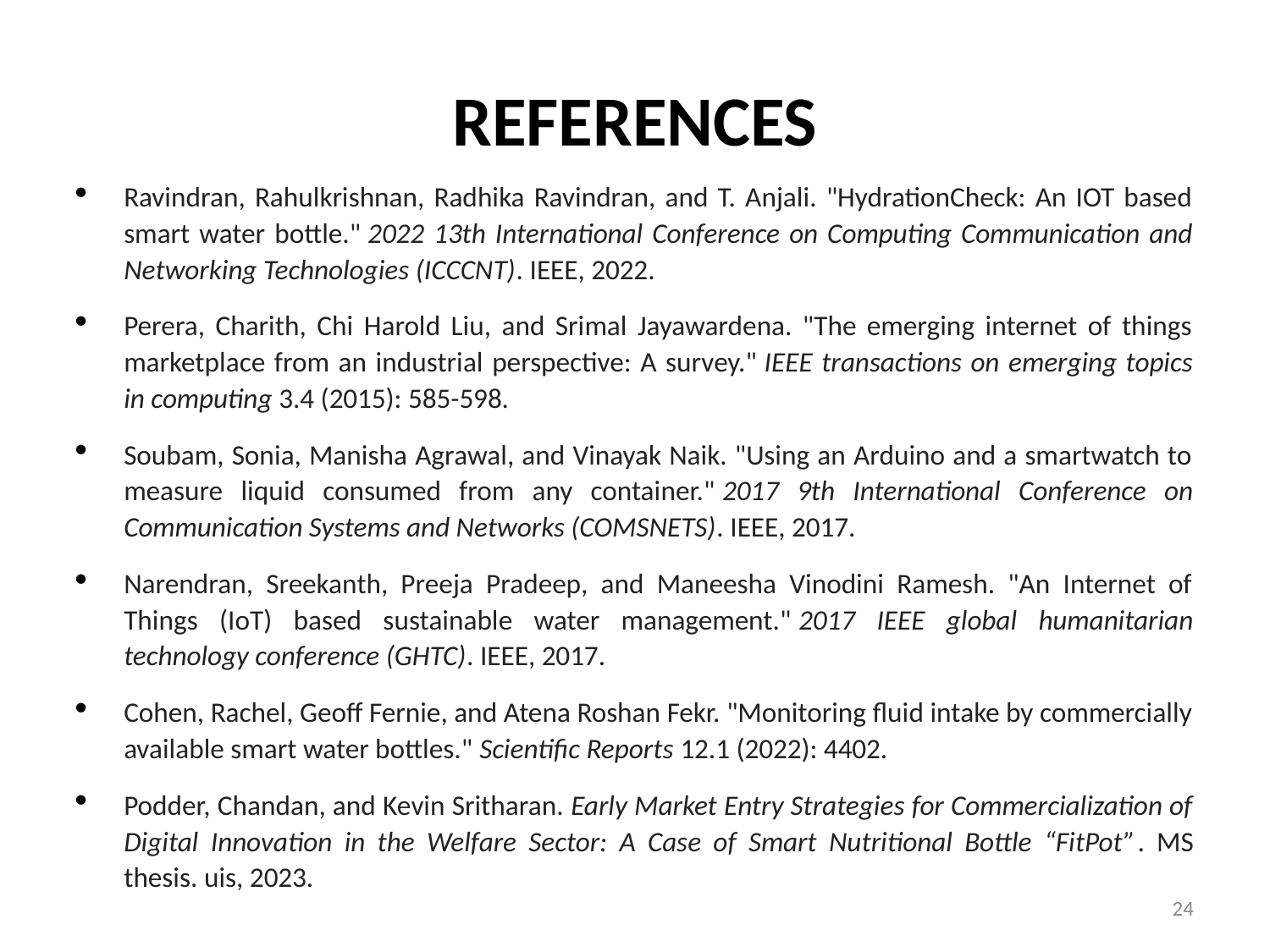

# REFERENCES
Ravindran, Rahulkrishnan, Radhika Ravindran, and T. Anjali. "HydrationCheck: An IOT based smart water bottle." 2022 13th International Conference on Computing Communication and Networking Technologies (ICCCNT). IEEE, 2022.
Perera, Charith, Chi Harold Liu, and Srimal Jayawardena. "The emerging internet of things marketplace from an industrial perspective: A survey." IEEE transactions on emerging topics in computing 3.4 (2015): 585-598.
Soubam, Sonia, Manisha Agrawal, and Vinayak Naik. "Using an Arduino and a smartwatch to measure liquid consumed from any container." 2017 9th International Conference on Communication Systems and Networks (COMSNETS). IEEE, 2017.
Narendran, Sreekanth, Preeja Pradeep, and Maneesha Vinodini Ramesh. "An Internet of Things (IoT) based sustainable water management." 2017 IEEE global humanitarian technology conference (GHTC). IEEE, 2017.
Cohen, Rachel, Geoff Fernie, and Atena Roshan Fekr. "Monitoring fluid intake by commercially available smart water bottles." Scientific Reports 12.1 (2022): 4402.
Podder, Chandan, and Kevin Sritharan. Early Market Entry Strategies for Commercialization of Digital Innovation in the Welfare Sector: A Case of Smart Nutritional Bottle “FitPot”. MS thesis. uis, 2023.

24